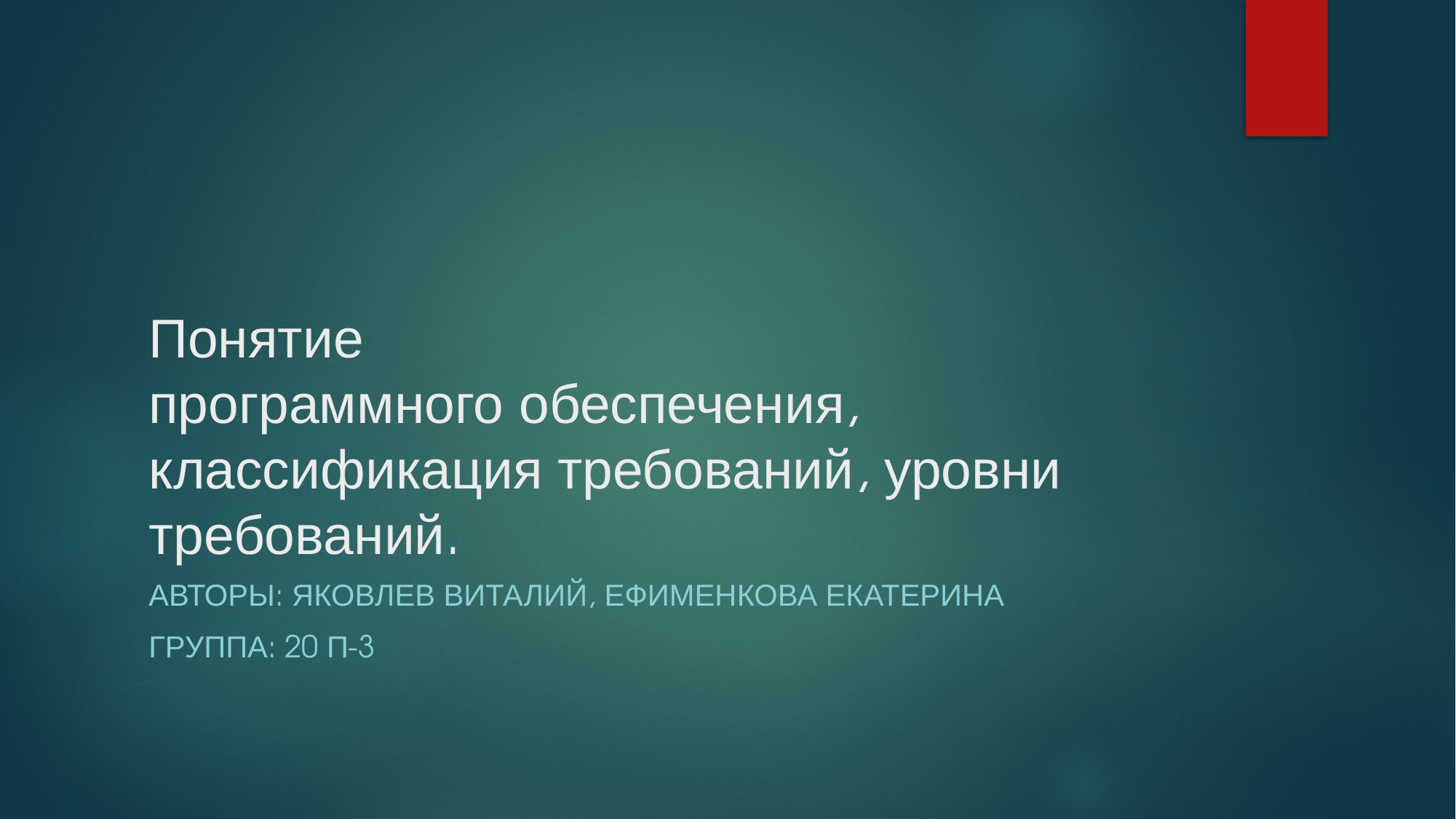

# Понятие программного обеспечения, классификация требований, уровни требований.
Авторы: Яковлев Виталий, Ефименкова екатерина
Группа: 20 П-3